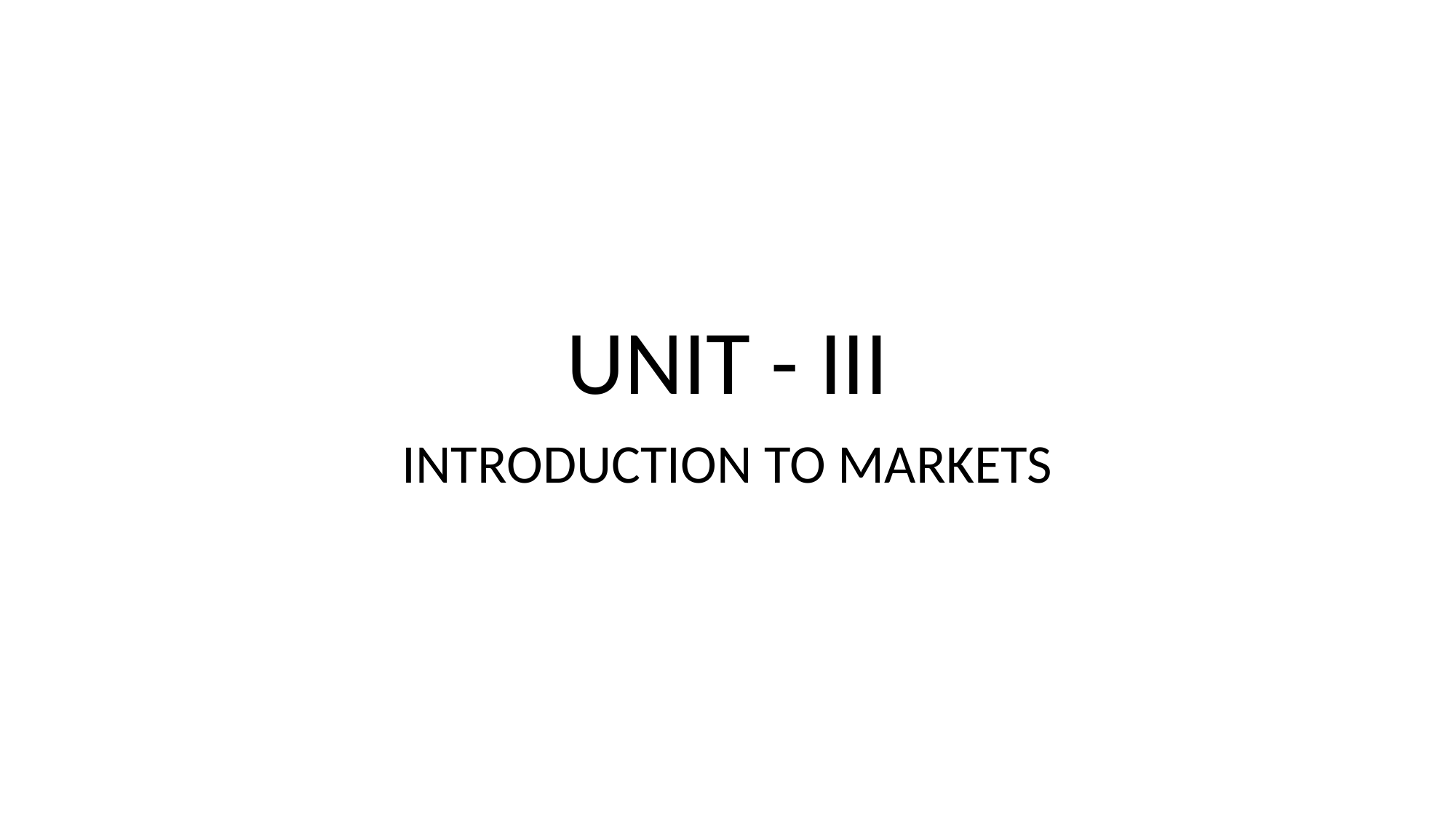

# UNIT - III
INTRODUCTION TO MARKETS